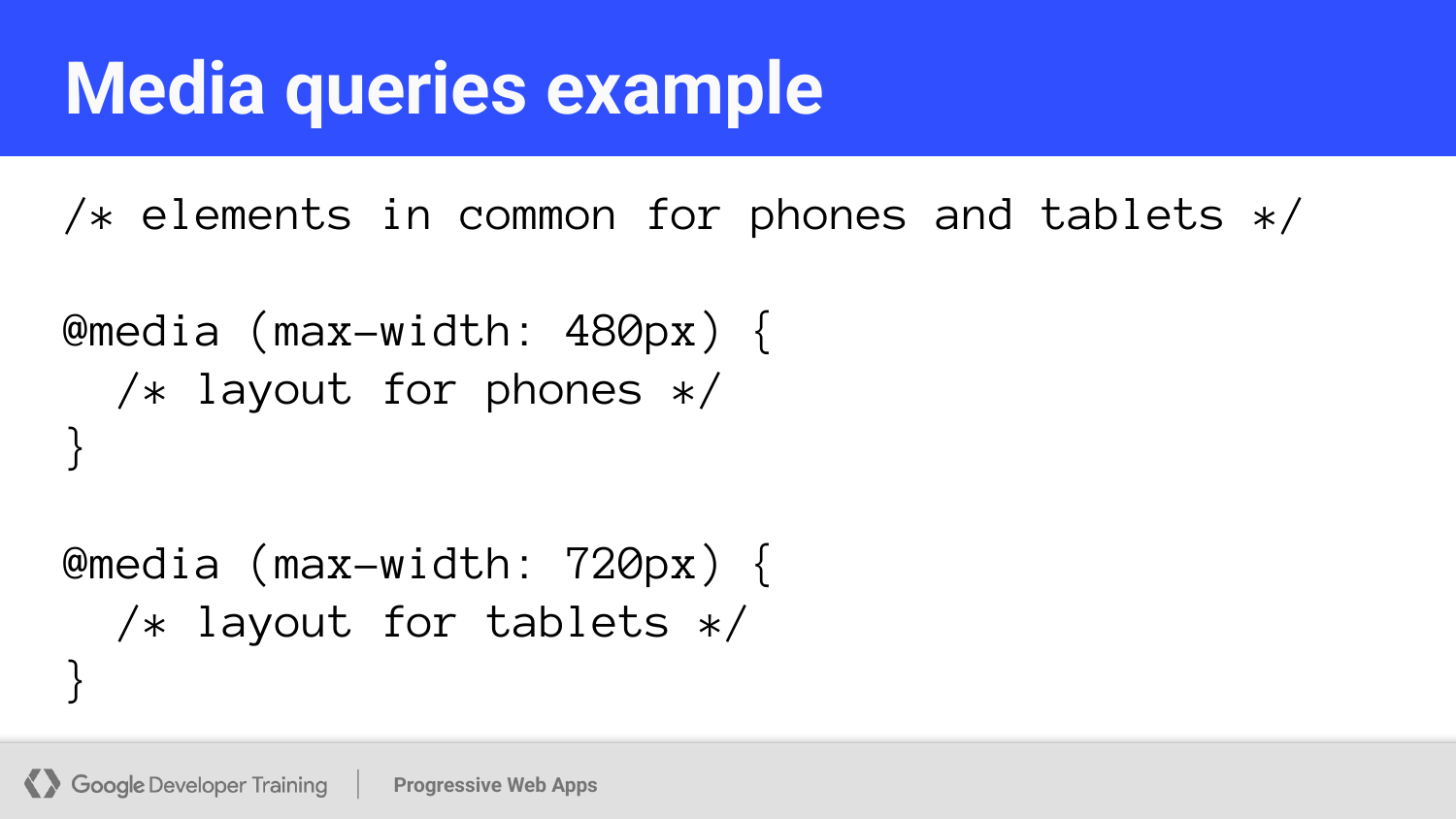

# Media queries example
/* elements in common for phones and tablets */

@media (max-width: 480px) {
  /* layout for phones */
}

@media (max-width: 720px) {
  /* layout for tablets */
}